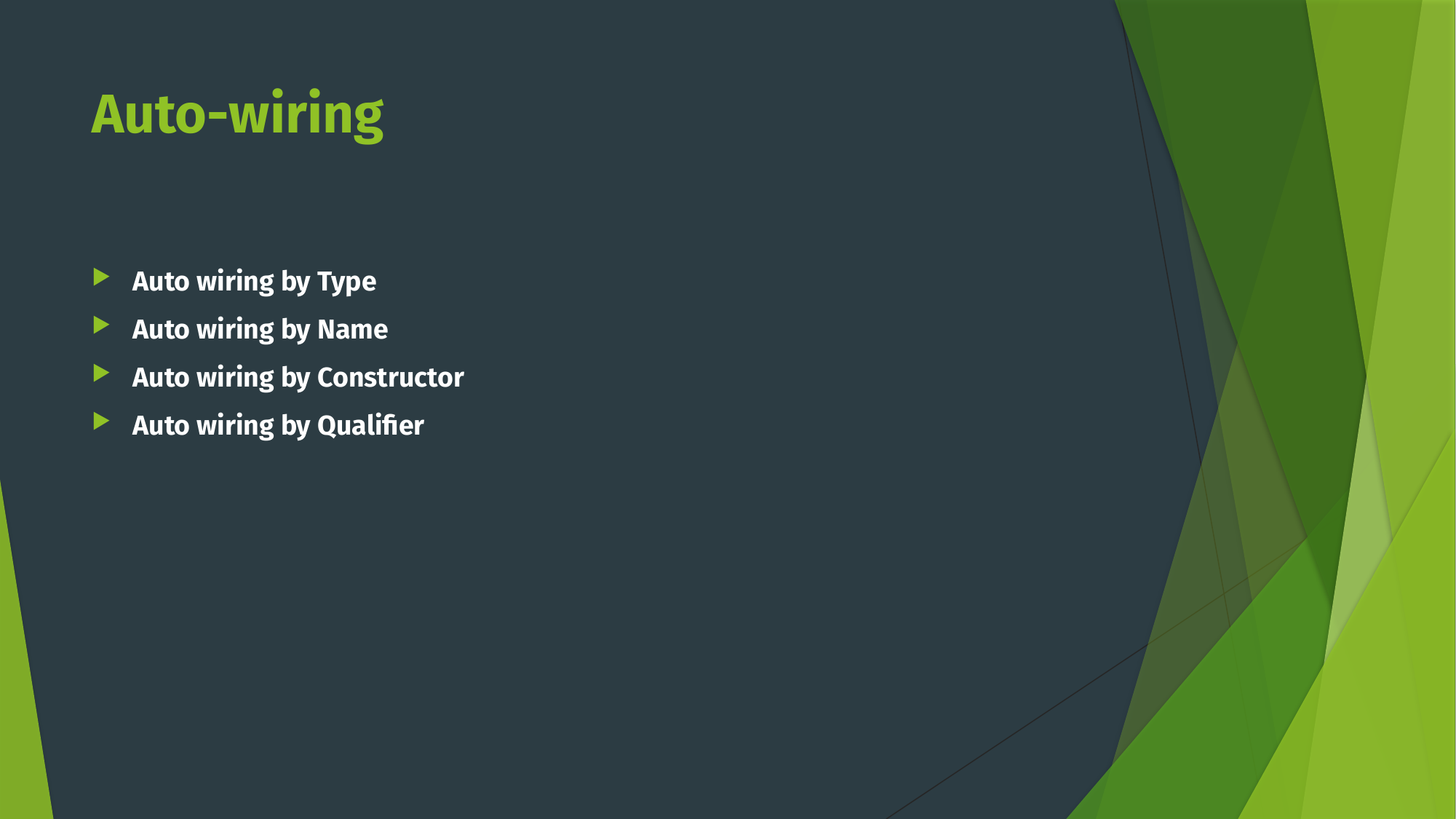

# Auto-wiring
Auto wiring by Type
Auto wiring by Name
Auto wiring by Constructor
Auto wiring by Qualifier